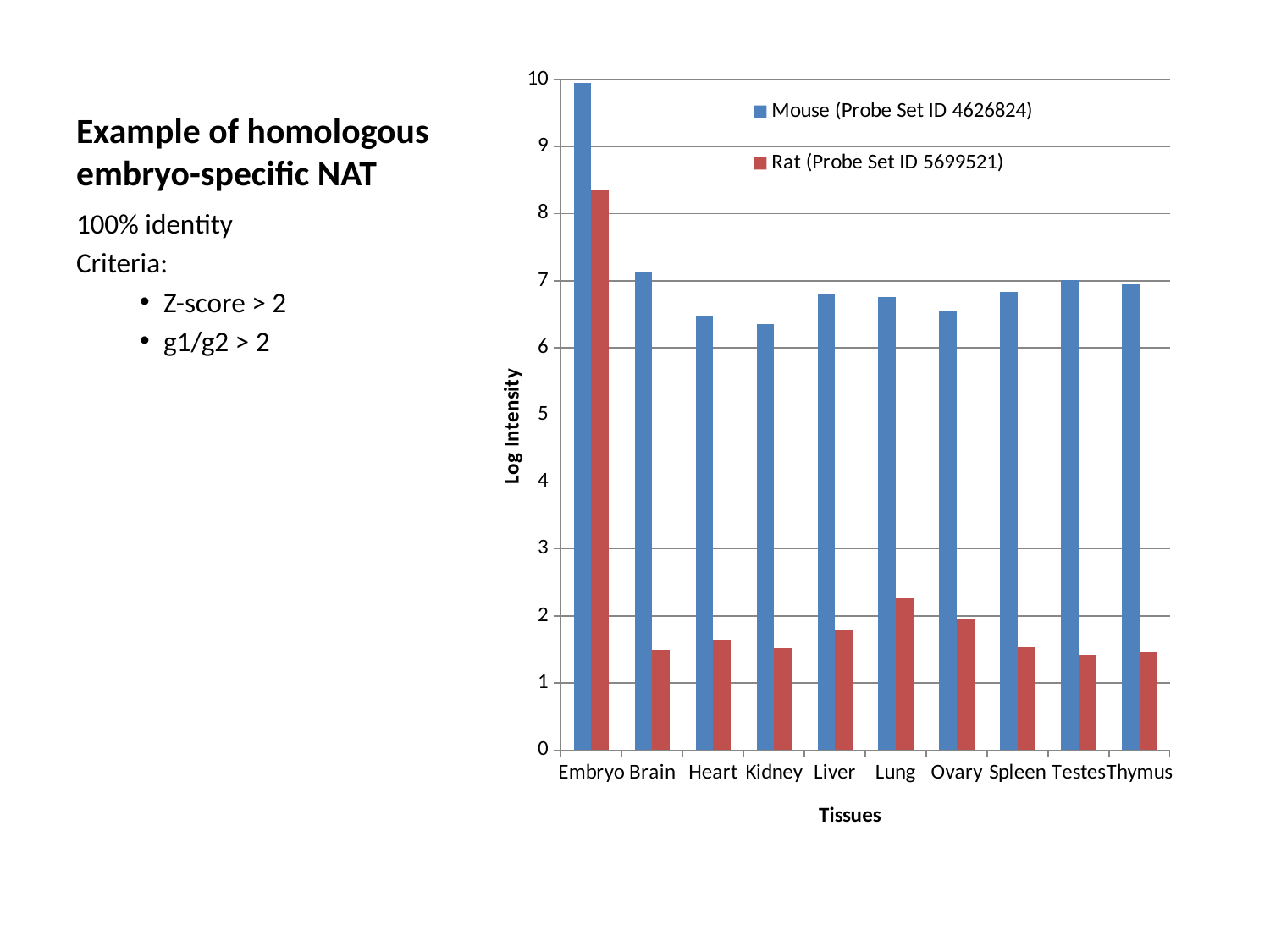

# Example of homologous embryo-specific NAT

### Chart

| Category |  |  |
|---|---|---|
| Embryo | 9.955957999999999 | 8.3512025 |
| Brain | 7.1347439999999995 | 1.4899345 |
| Heart | 6.4766725 | 1.6400824999999999 |
| Kidney | 6.359192999999999 | 1.525719 |
| Liver | 6.7899796666666665 | 1.8041215 |
| Lung | 6.751659 | 2.2667599999999997 |
| Ovary | 6.557307 | 1.9553895 |
| Spleen | 6.8327495 | 1.5415135000000002 |
| Testes | 7.01552 | 1.425331 |
| Thymus | 6.951739 | 1.4555045 |
100% identity
Criteria:
Z-score > 2
g1/g2 > 2